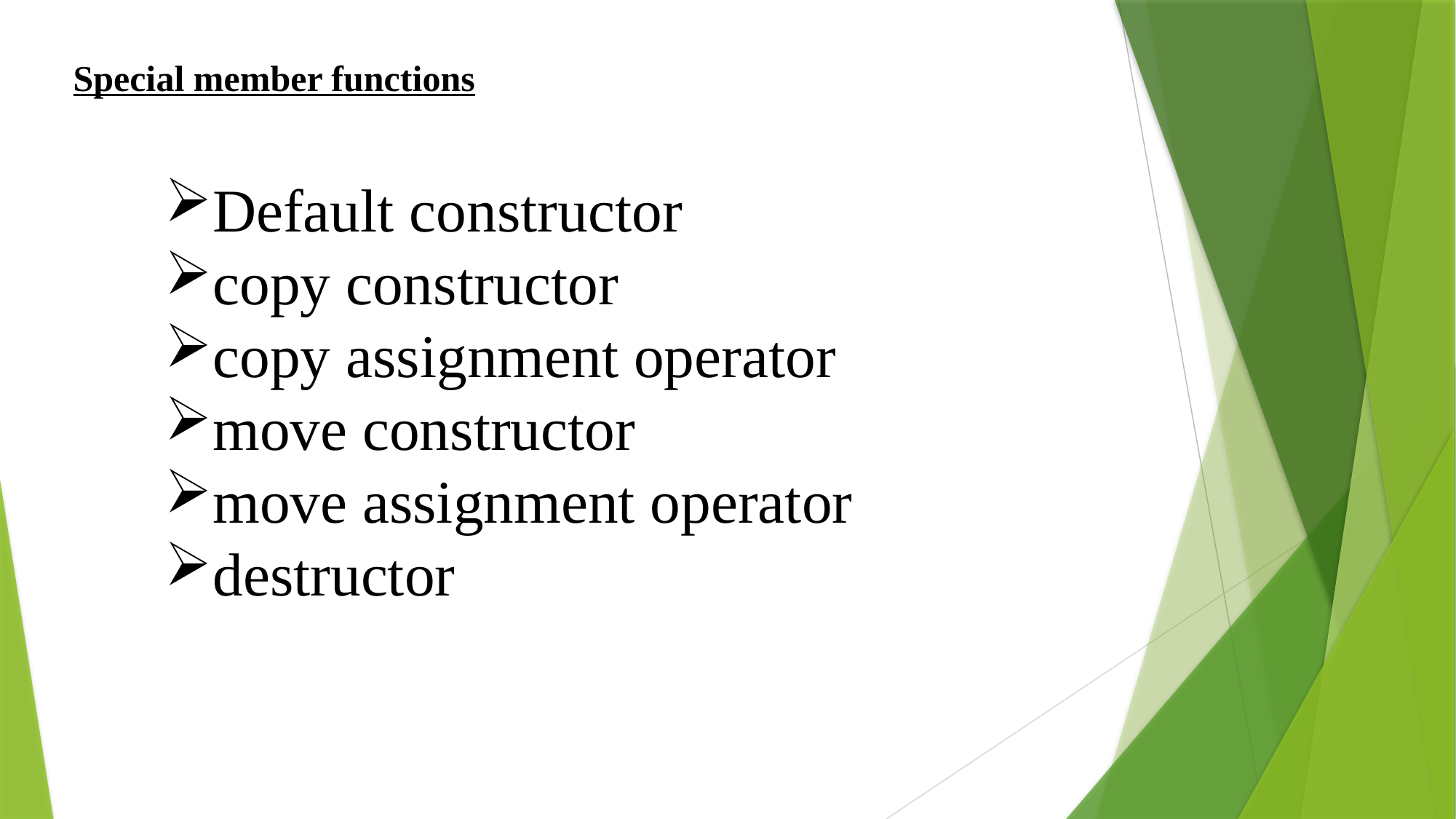

Special member functions
Default constructor
copy constructor
copy assignment operator
move constructor
move assignment operator
destructor